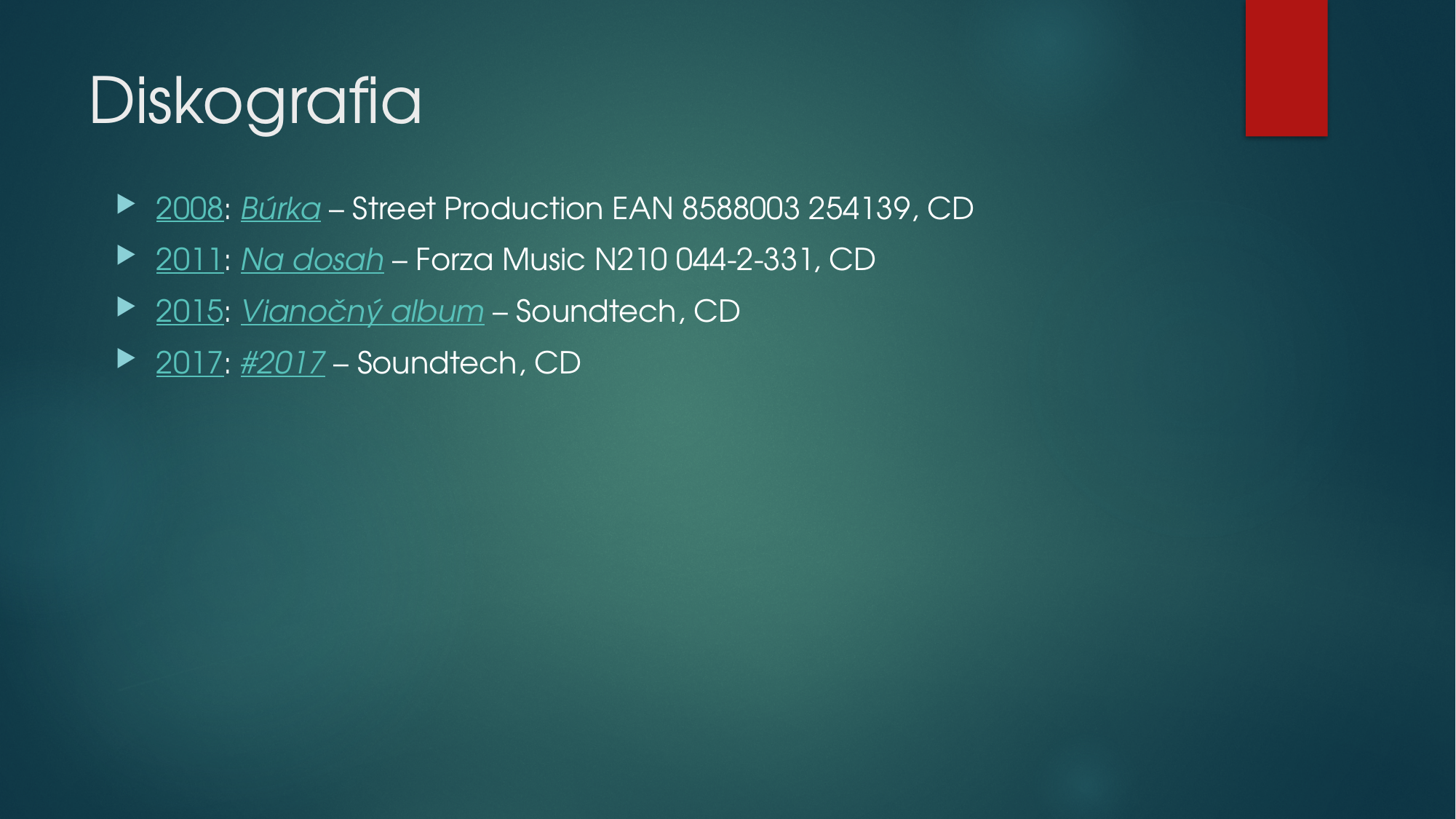

# Diskografia
2008: Búrka – Street Production EAN 8588003 254139, CD
2011: Na dosah – Forza Music N210 044-2-331, CD
2015: Vianočný album – Soundtech, CD
2017: #2017 – Soundtech, CD